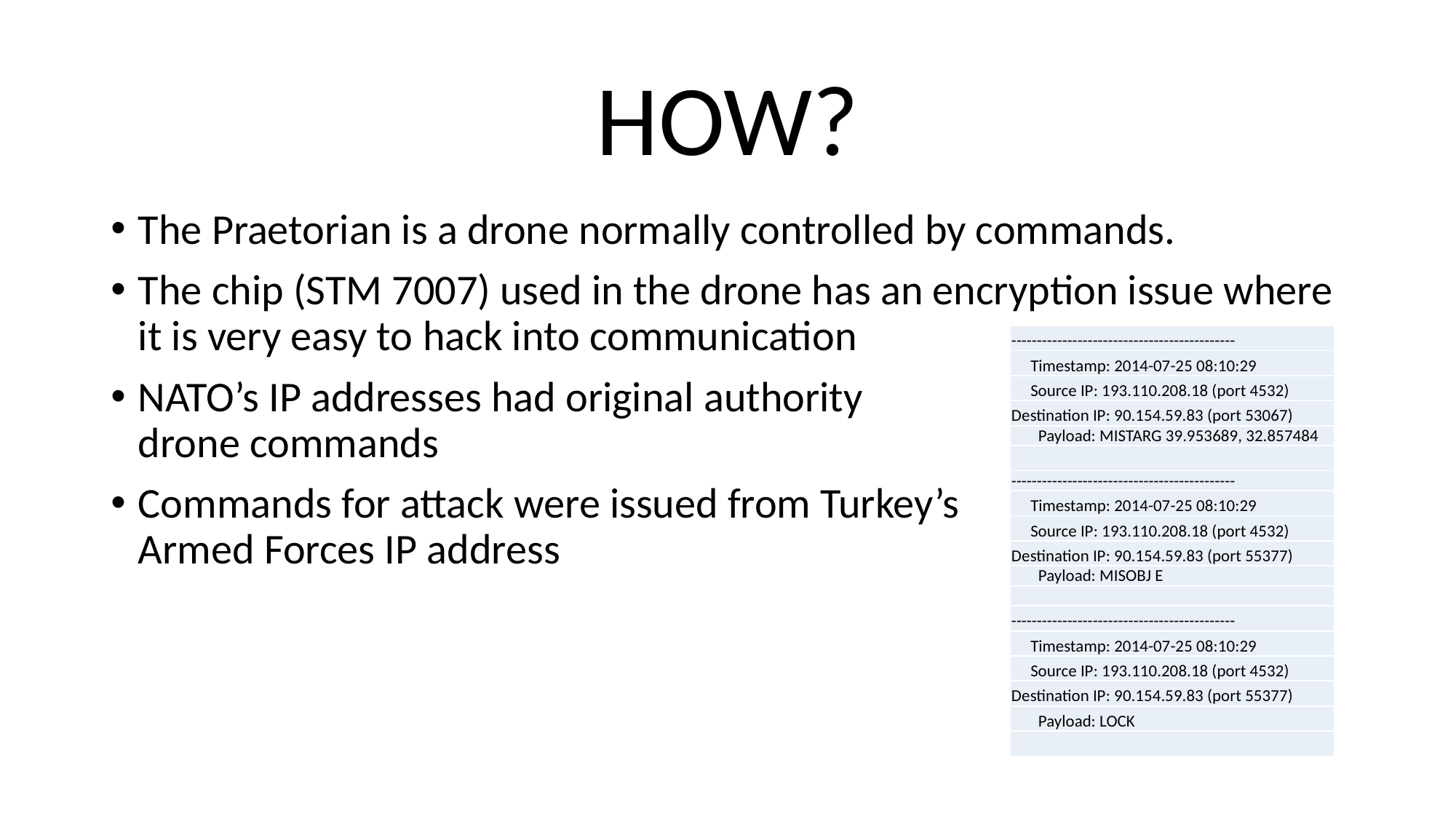

# HOW?
The Praetorian is a drone normally controlled by commands.
The chip (STM 7007) used in the drone has an encryption issue where it is very easy to hack into communication
NATO’s IP addresses had original authority  			        over drone commands
Commands for attack were issued from Turkey’s 				 Armed Forces IP address
| -------------------------------------------- |
| --- |
| Timestamp: 2014-07-25 08:10:29 |
| Source IP: 193.110.208.18 (port 4532) |
| Destination IP: 90.154.59.83 (port 53067) |
| Payload: MISTARG 39.953689, 32.857484 |
|  |
| -------------------------------------------- |
| Timestamp: 2014-07-25 08:10:29 |
| Source IP: 193.110.208.18 (port 4532) |
| Destination IP: 90.154.59.83 (port 55377) |
| Payload: MISOBJ E |
|  |
| -------------------------------------------- |
| Timestamp: 2014-07-25 08:10:29 |
| Source IP: 193.110.208.18 (port 4532) |
| Destination IP: 90.154.59.83 (port 55377) |
| Payload: LOCK |
|  |